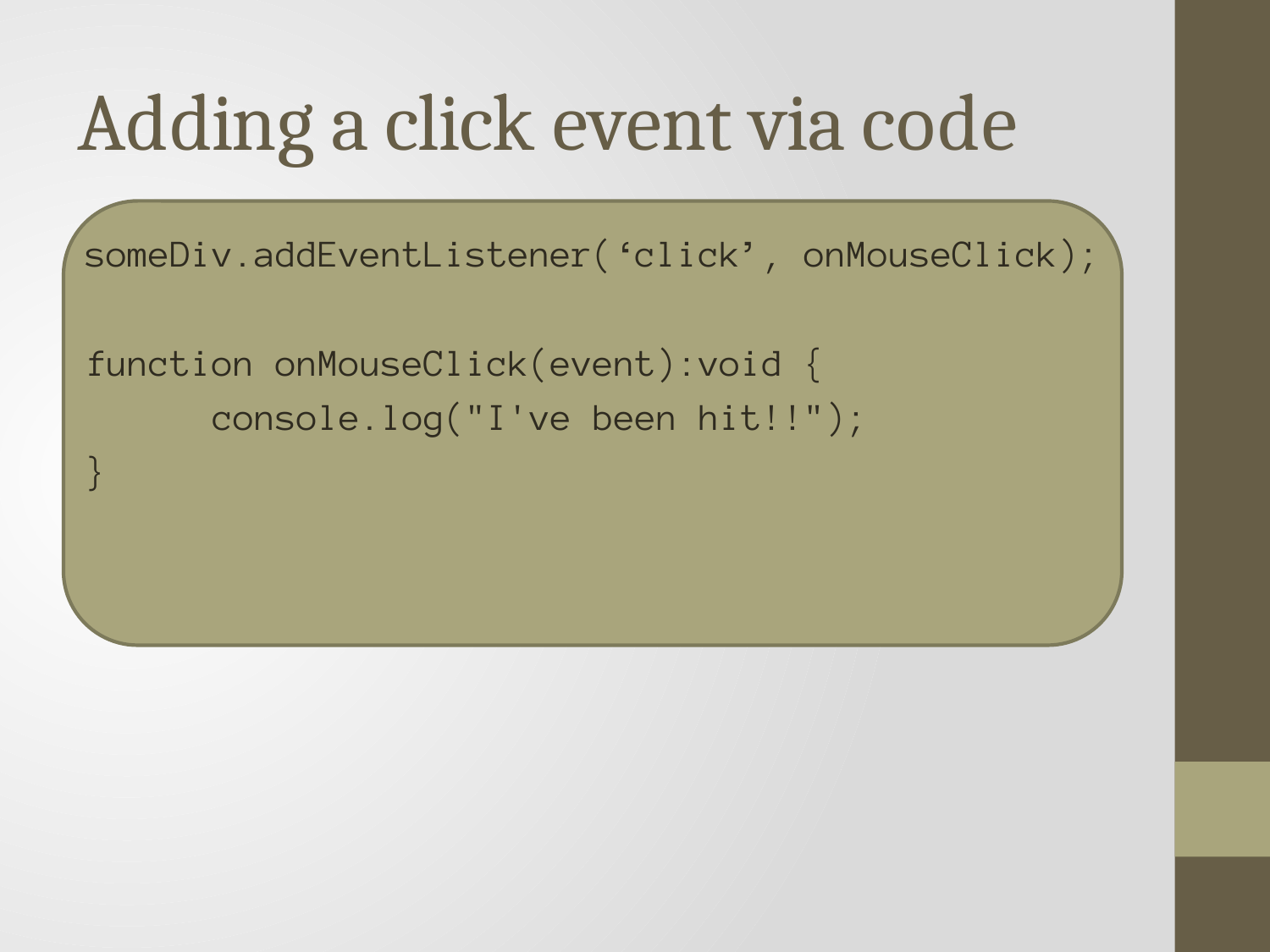

# Adding a click event via code

someDiv.addEventListener(‘click’, onMouseClick);

function onMouseClick(event):void {
	console.log("I've been hit!!");
}